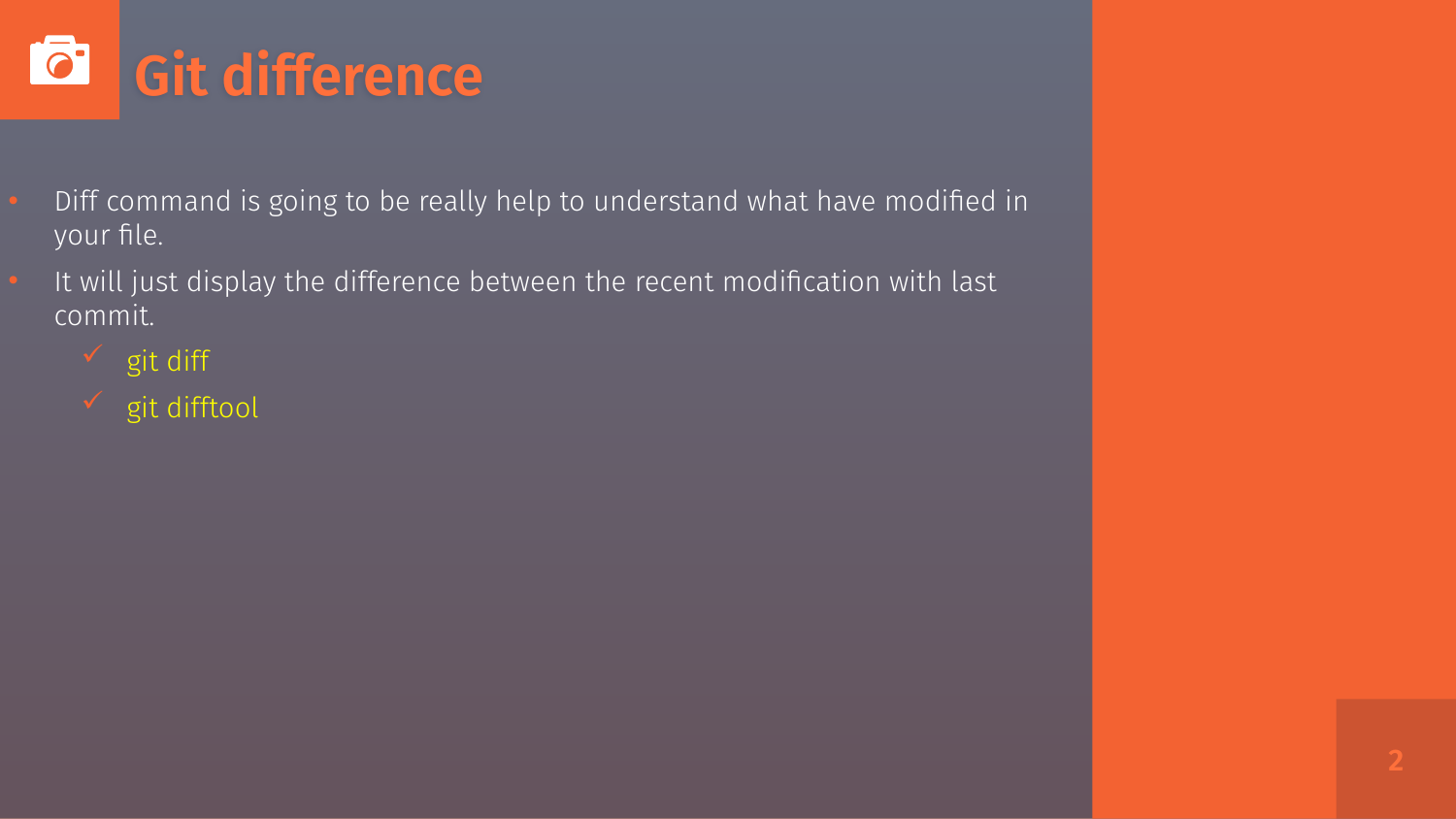

# Git difference

Diff command is going to be really help to understand what have modified in your file.
It will just display the difference between the recent modification with last commit.
git diff
git difftool
2